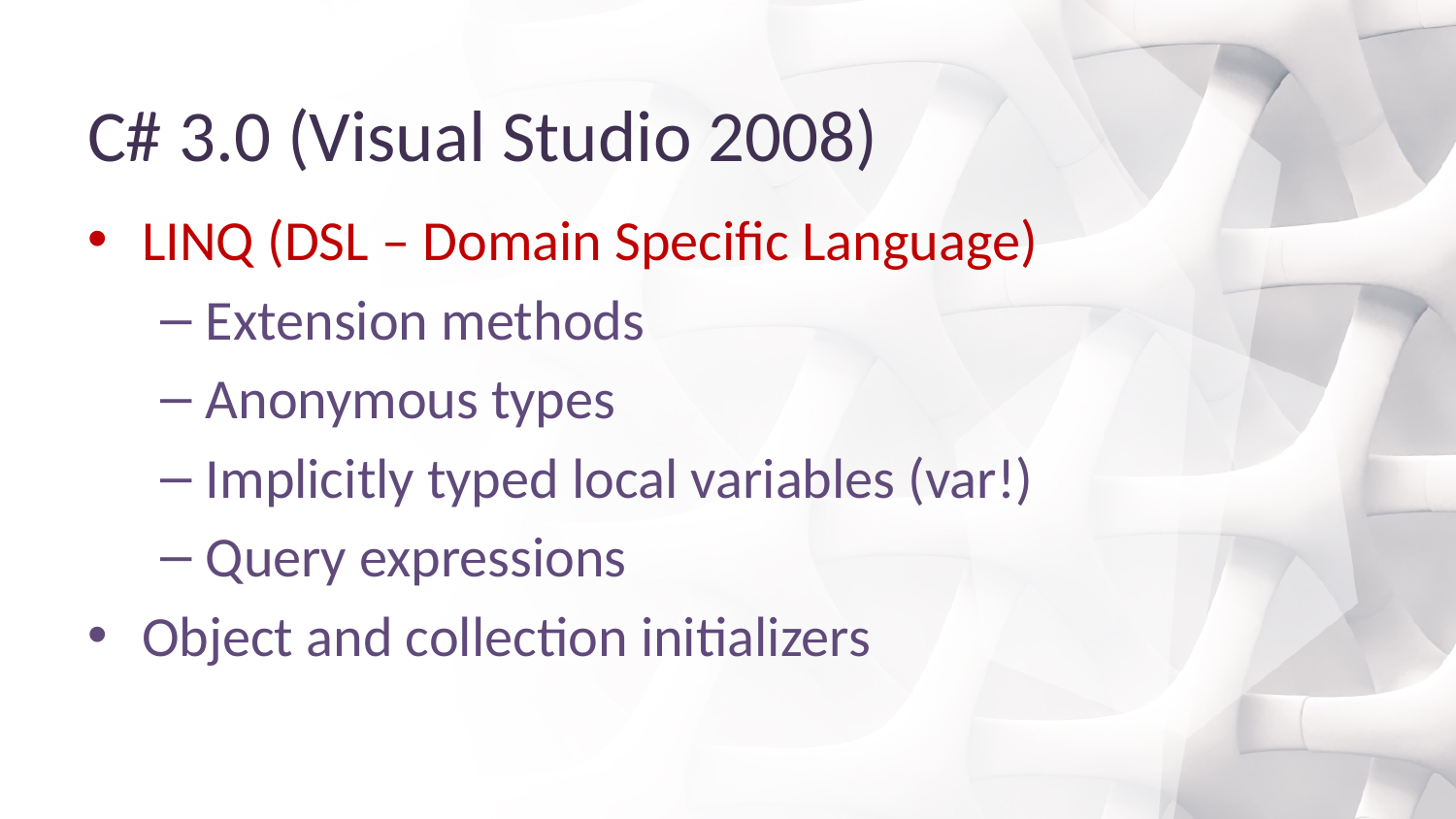

# C# 3.0 (Visual Studio 2008)
LINQ (DSL – Domain Specific Language)
Extension methods
Anonymous types
Implicitly typed local variables (var!)
Query expressions
Object and collection initializers